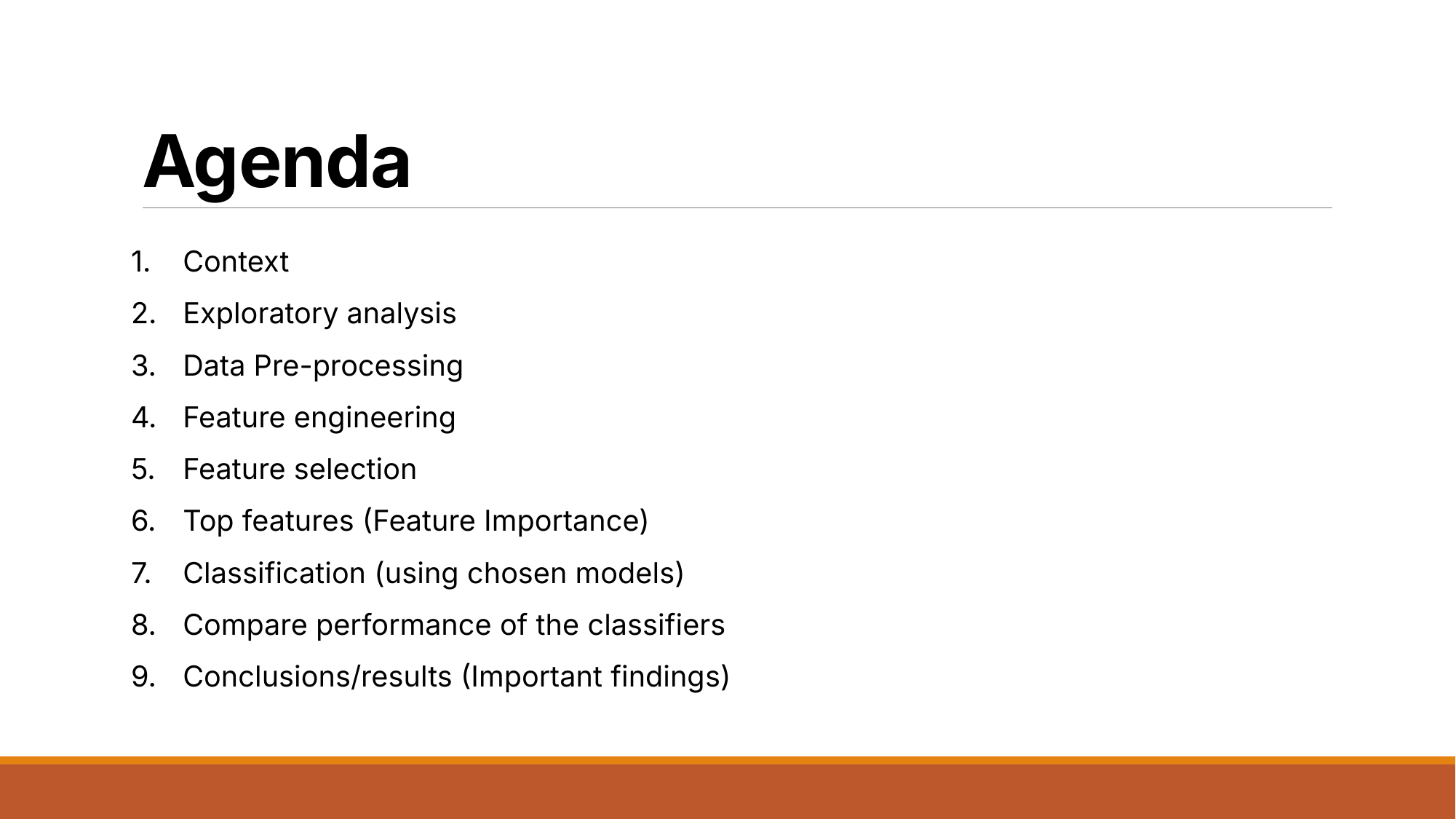

# Agenda
Context
Exploratory analysis
Data Pre-processing
Feature engineering
Feature selection
Top features (Feature Importance)
Classification (using chosen models)
Compare performance of the classifiers
Conclusions/results (Important findings)